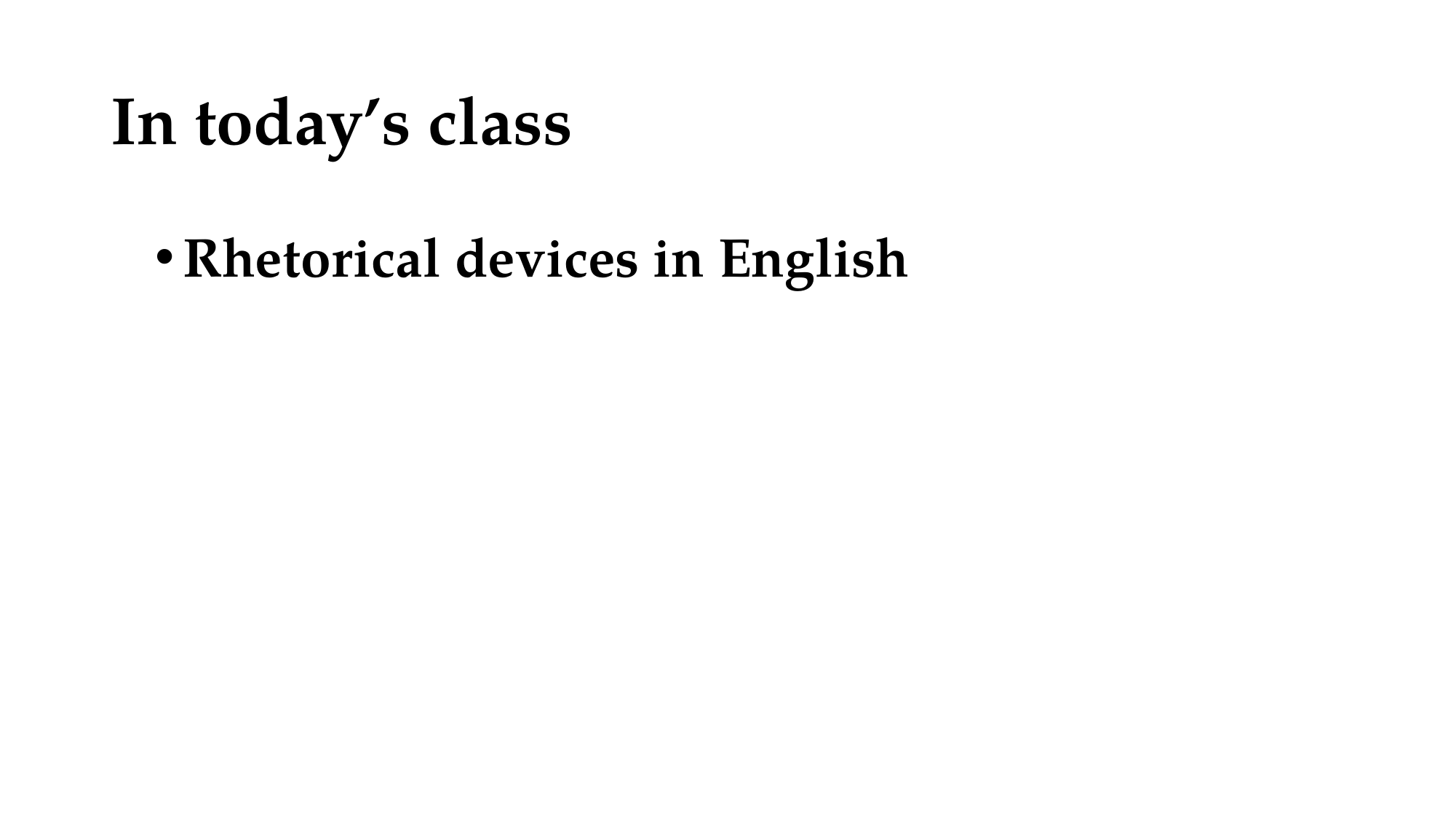

# In today’s class
Rhetorical devices in English